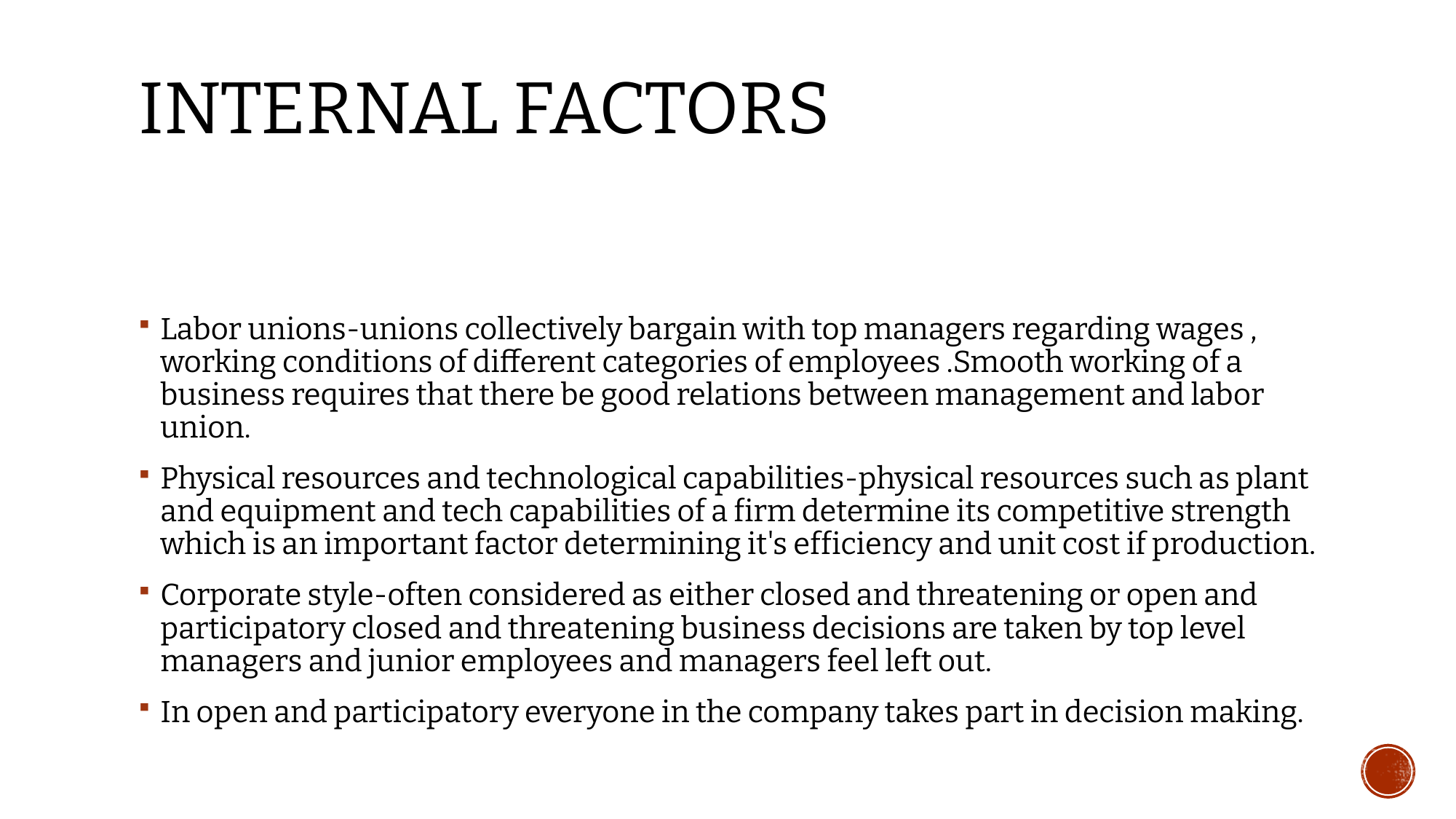

# Internal factors

Labor unions-unions collectively bargain with top managers regarding wages , working conditions of different categories of employees .Smooth working of a business requires that there be good relations between management and labor union.
Physical resources and technological capabilities-physical resources such as plant and equipment and tech capabilities of a firm determine its competitive strength which is an important factor determining it's efficiency and unit cost if production.
Corporate style-often considered as either closed and threatening or open and participatory closed and threatening business decisions are taken by top level managers and junior employees and managers feel left out.
In open and participatory everyone in the company takes part in decision making.